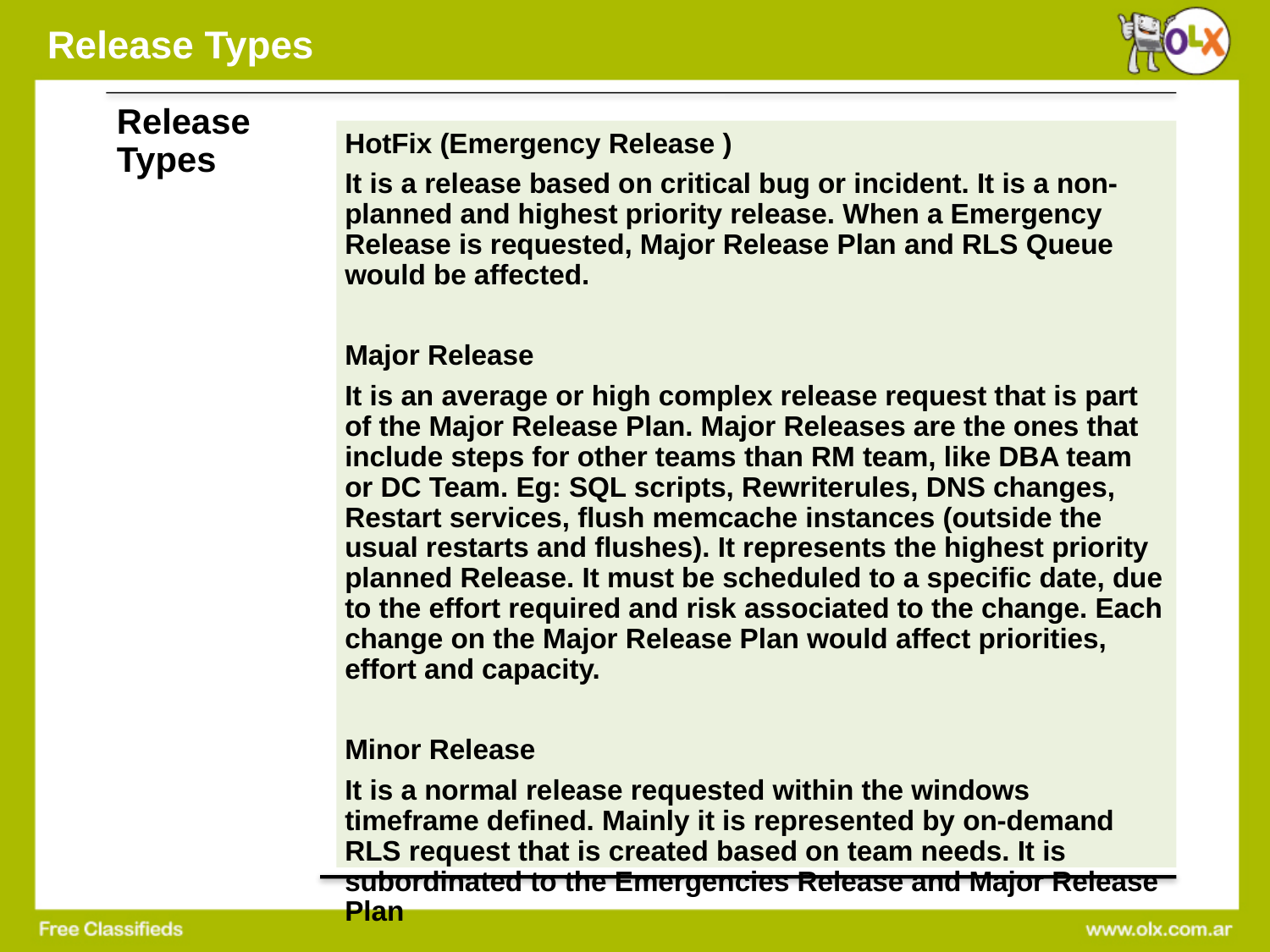

Release Types

Release Types
HotFix (Emergency Release )
It is a release based on critical bug or incident. It is a non-planned and highest priority release. When a Emergency Release is requested, Major Release Plan and RLS Queue would be affected.

Major Release
It is an average or high complex release request that is part of the Major Release Plan. Major Releases are the ones that include steps for other teams than RM team, like DBA team or DC Team. Eg: SQL scripts, Rewriterules, DNS changes, Restart services, flush memcache instances (outside the usual restarts and flushes). It represents the highest priority planned Release. It must be scheduled to a specific date, due to the effort required and risk associated to the change. Each change on the Major Release Plan would affect priorities, effort and capacity.

Minor Release
It is a normal release requested within the windows timeframe defined. Mainly it is represented by on-demand RLS request that is created based on team needs. It is subordinated to the Emergencies Release and Major Release Plan